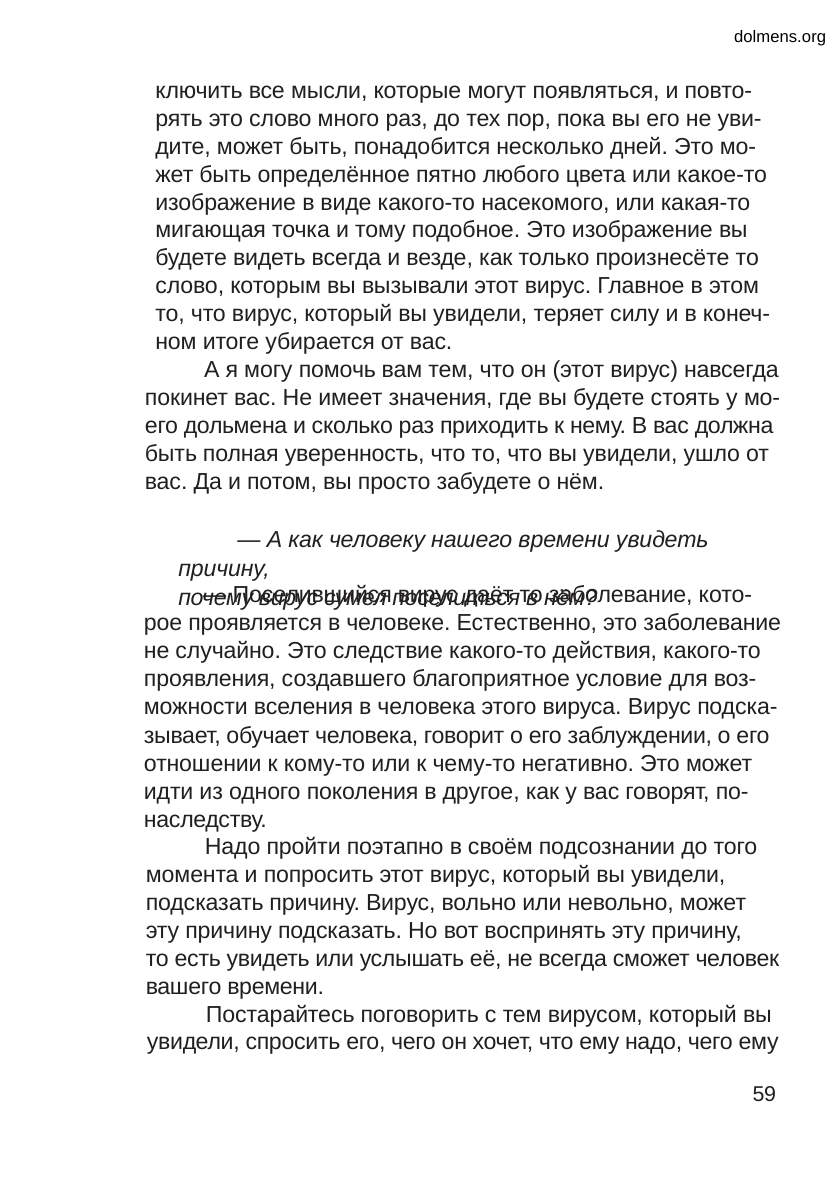

dolmens.org

ключить все мысли, которые могут появляться, и повто-
рять это слово много раз, до тех пор, пока вы его не уви-
дите, может быть, понадобится несколько дней. Это мо-
жет быть определённое пятно любого цвета или какое-то
изображение в виде какого-то насекомого, или какая-то
мигающая точка и тому подобное. Это изображение вы
будете видеть всегда и везде, как только произнесёте то
слово, которым вы вызывали этот вирус. Главное в этом
то, что вирус, который вы увидели, теряет силу и в конеч-
ном итоге убирается от вас.

А я могу помочь вам тем, что он (этот вирус) навсегда
покинет вас. Не имеет значения, где вы будете стоять у мо-
его дольмена и сколько раз приходить к нему. В вас должна
быть полная уверенность, что то, что вы увидели, ушло от
вас. Да и потом, вы просто забудете о нём.

— А как человеку нашего времени увидеть причину,
почему вирус сумел поселиться в нём?

— Поселившийся вирус даёт то заболевание, кото-
рое проявляется в человеке. Естественно, это заболевание
не случайно. Это следствие какого-то действия, какого-то
проявления, создавшего благоприятное условие для воз-
можности вселения в человека этого вируса. Вирус подска-
зывает, обучает человека, говорит о его заблуждении, о его
отношении к кому-то или к чему-то негативно. Это может
идти из одного поколения в другое, как у вас говорят, по-
наследству.

Надо пройти поэтапно в своём подсознании до того
момента и попросить этот вирус, который вы увидели,
подсказать причину. Вирус, вольно или невольно, может
эту причину подсказать. Но вот воспринять эту причину,
то есть увидеть или услышать её, не всегда сможет человек
вашего времени.

Постарайтесь поговорить с тем вирусом, который вы
увидели, спросить его, чего он хочет, что ему надо, чего ему

59